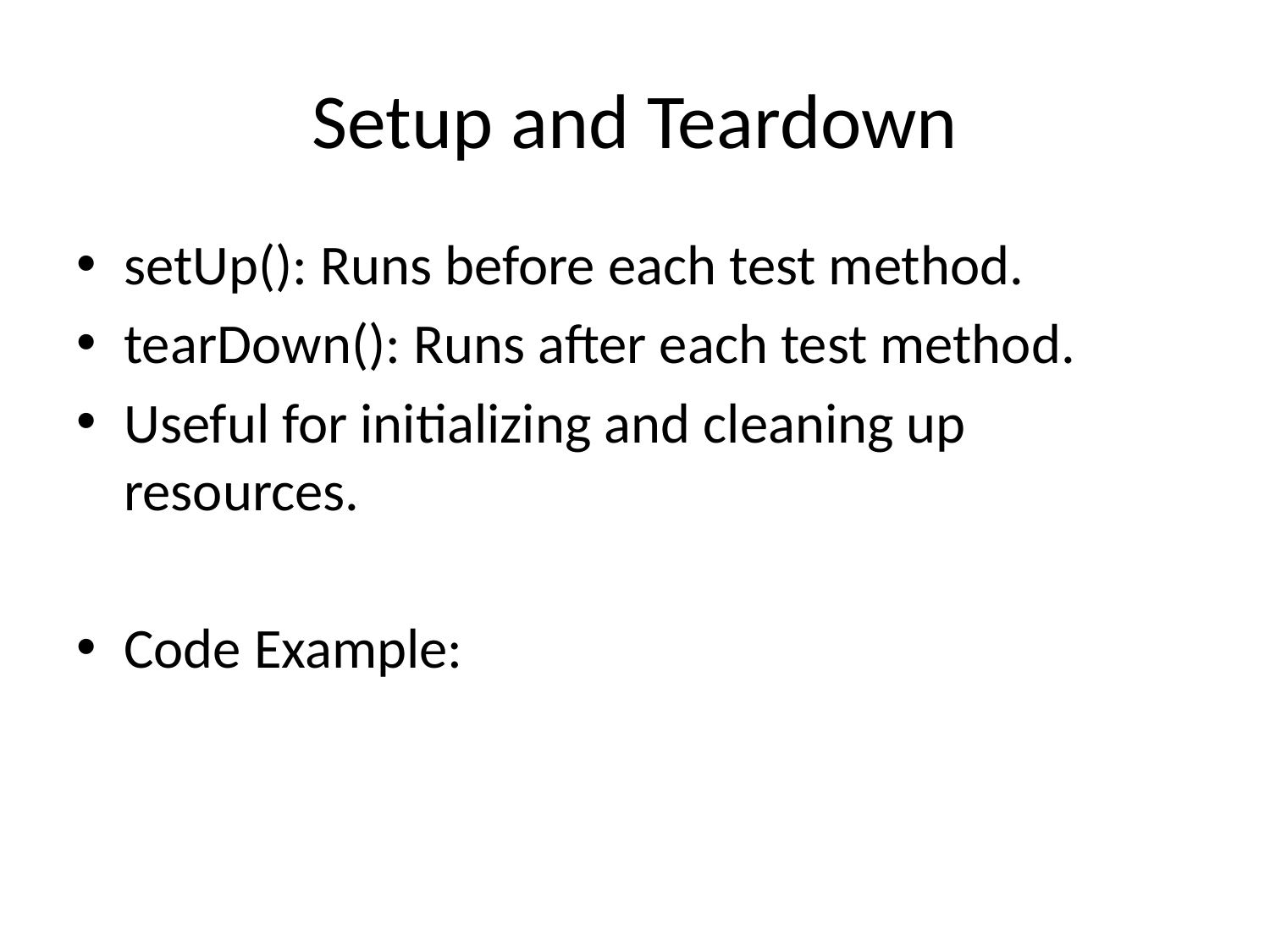

# Setup and Teardown
setUp(): Runs before each test method.
tearDown(): Runs after each test method.
Useful for initializing and cleaning up resources.

Code Example: